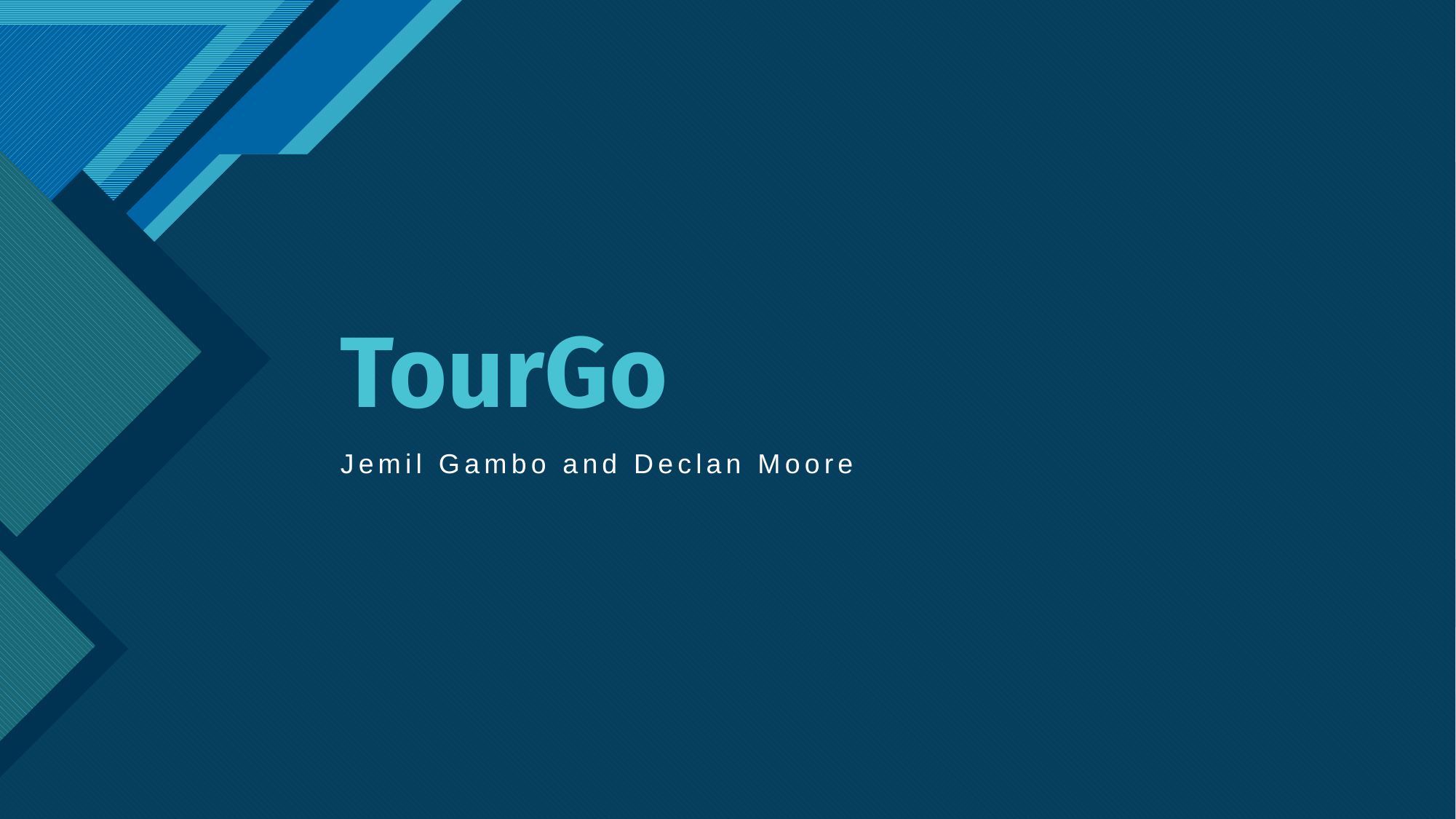

# TourGo
Jemil Gambo and Declan Moore